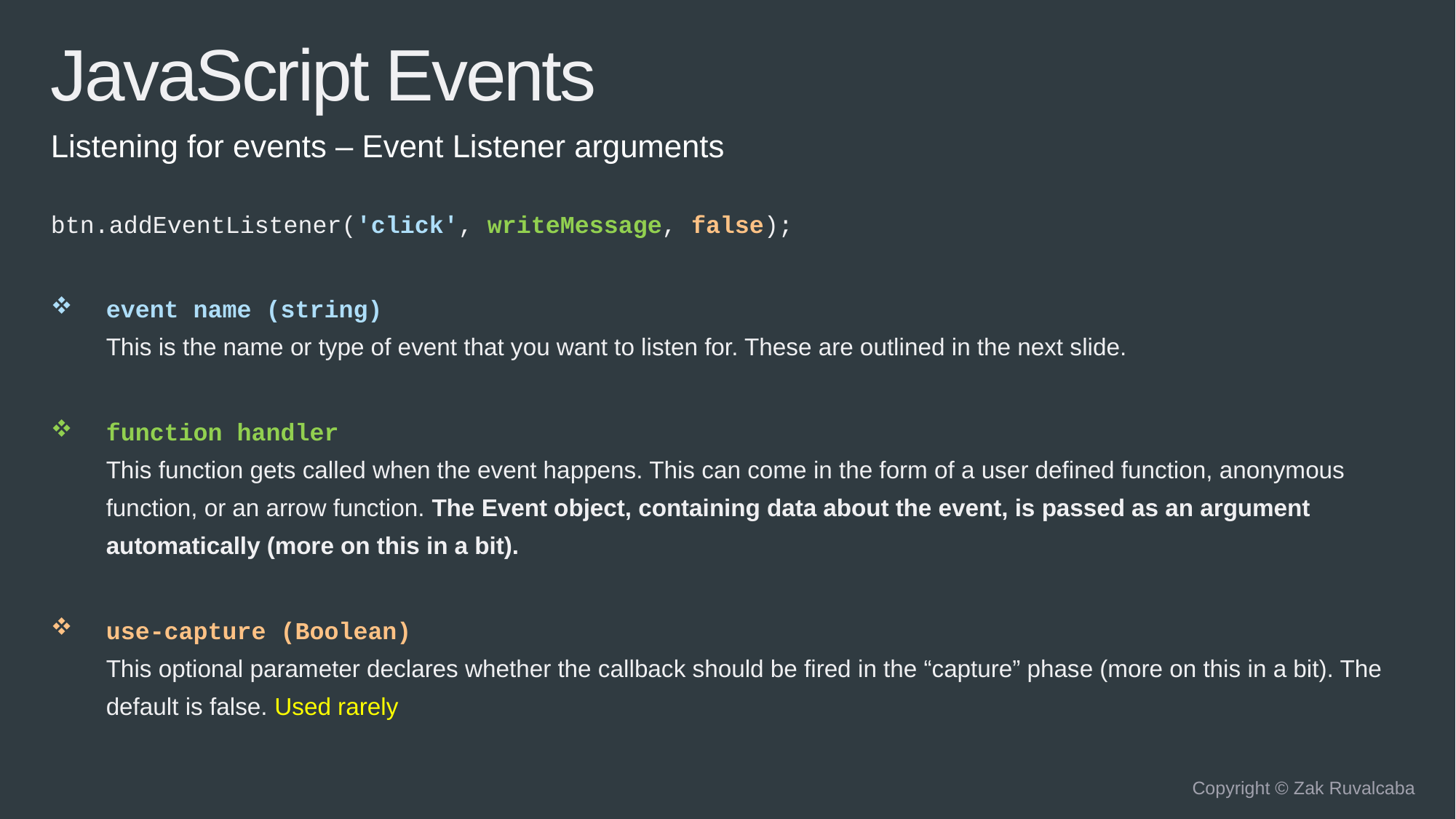

# JavaScript Events
Listening for events – Event Listener arguments
btn.addEventListener('click', writeMessage, false);

event name (string)
This is the name or type of event that you want to listen for. These are outlined in the next slide.

function handler
This function gets called when the event happens. This can come in the form of a user defined function, anonymous function, or an arrow function. The Event object, containing data about the event, is passed as an argument automatically (more on this in a bit).

use-capture (Boolean)
This optional parameter declares whether the callback should be fired in the “capture” phase (more on this in a bit). The default is false. Used rarely